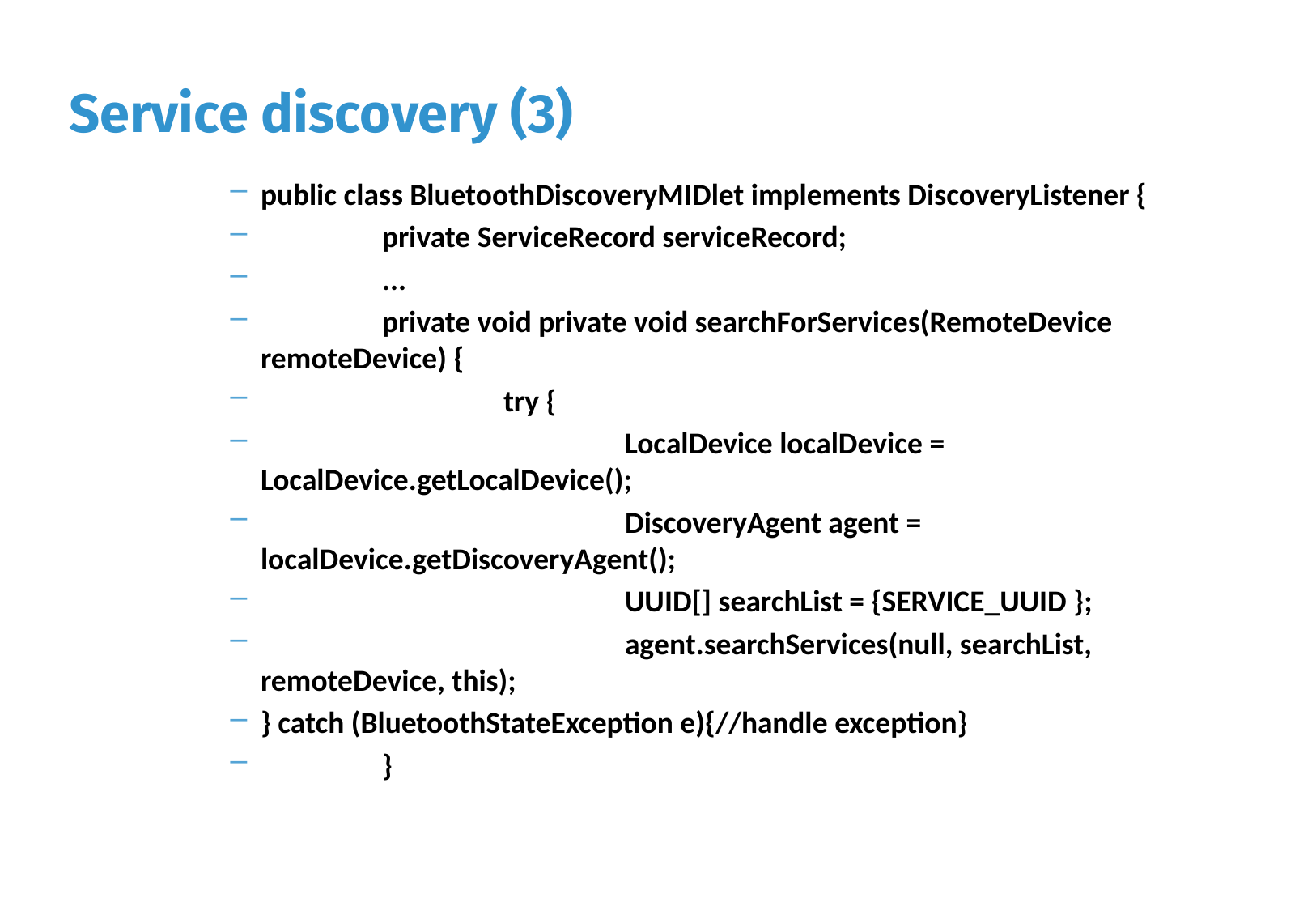

# Service discovery (3)
public class BluetoothDiscoveryMIDlet implements DiscoveryListener {
	private ServiceRecord serviceRecord;
 	...
	private void private void searchForServices(RemoteDevice remoteDevice) {
		try {
			LocalDevice localDevice = LocalDevice.getLocalDevice();
			DiscoveryAgent agent = localDevice.getDiscoveryAgent();
			UUID[] searchList = {SERVICE_UUID };
			agent.searchServices(null, searchList, remoteDevice, this);
} catch (BluetoothStateException e){//handle exception}
	}